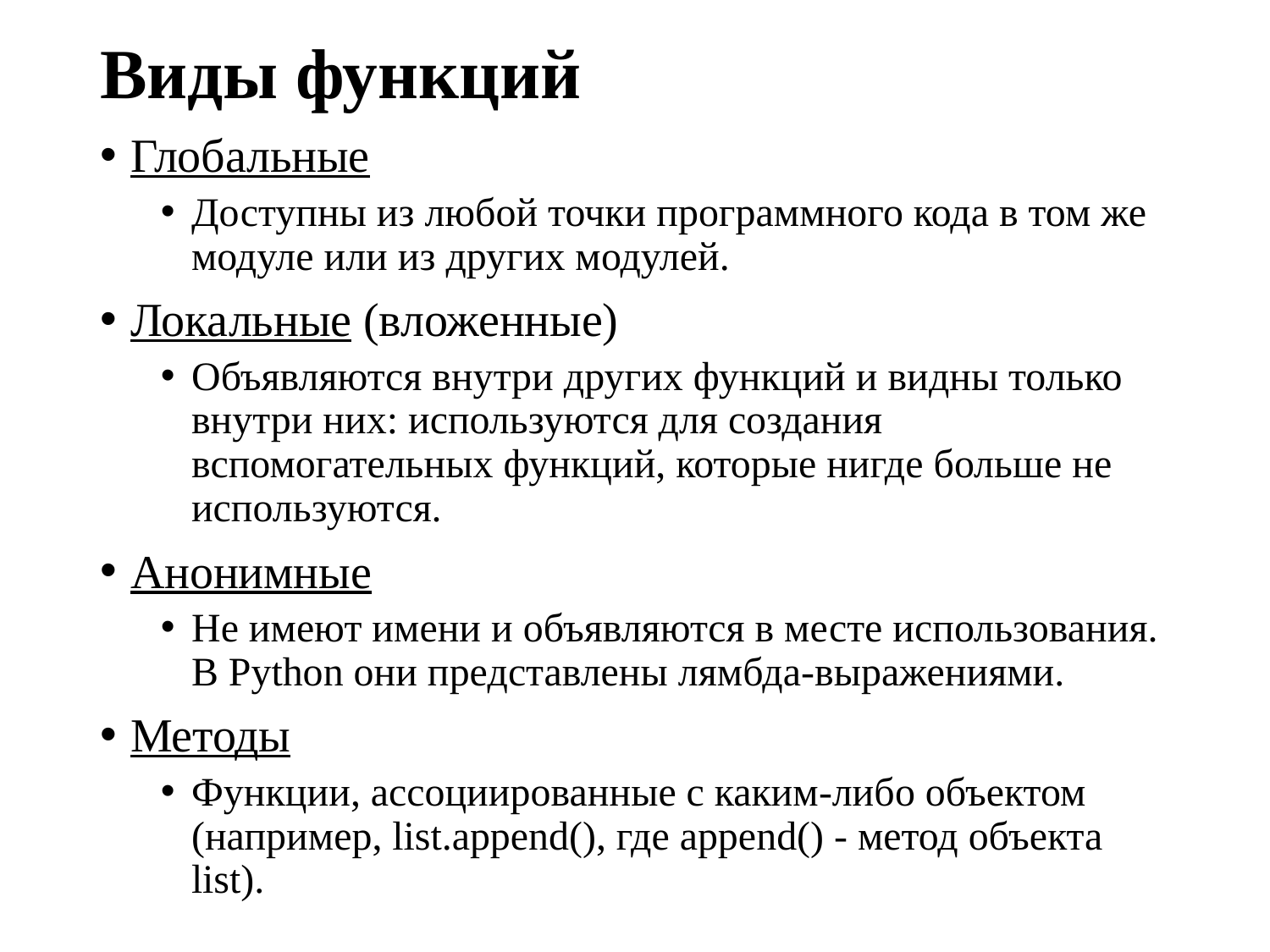

# Виды функций
Глобальные
Доступны из любой точки программного кода в том же модуле или из других модулей.
Локальные (вложенные)
Объявляются внутри других функций и видны только внутри них: используются для создания вспомогательных функций, которые нигде больше не используются.
Анонимные
Не имеют имени и объявляются в месте использования. В Python они представлены лямбда-выражениями.
Методы
Функции, ассоциированные с каким-либо объектом (например, list.append(), где append() - метод объекта list).